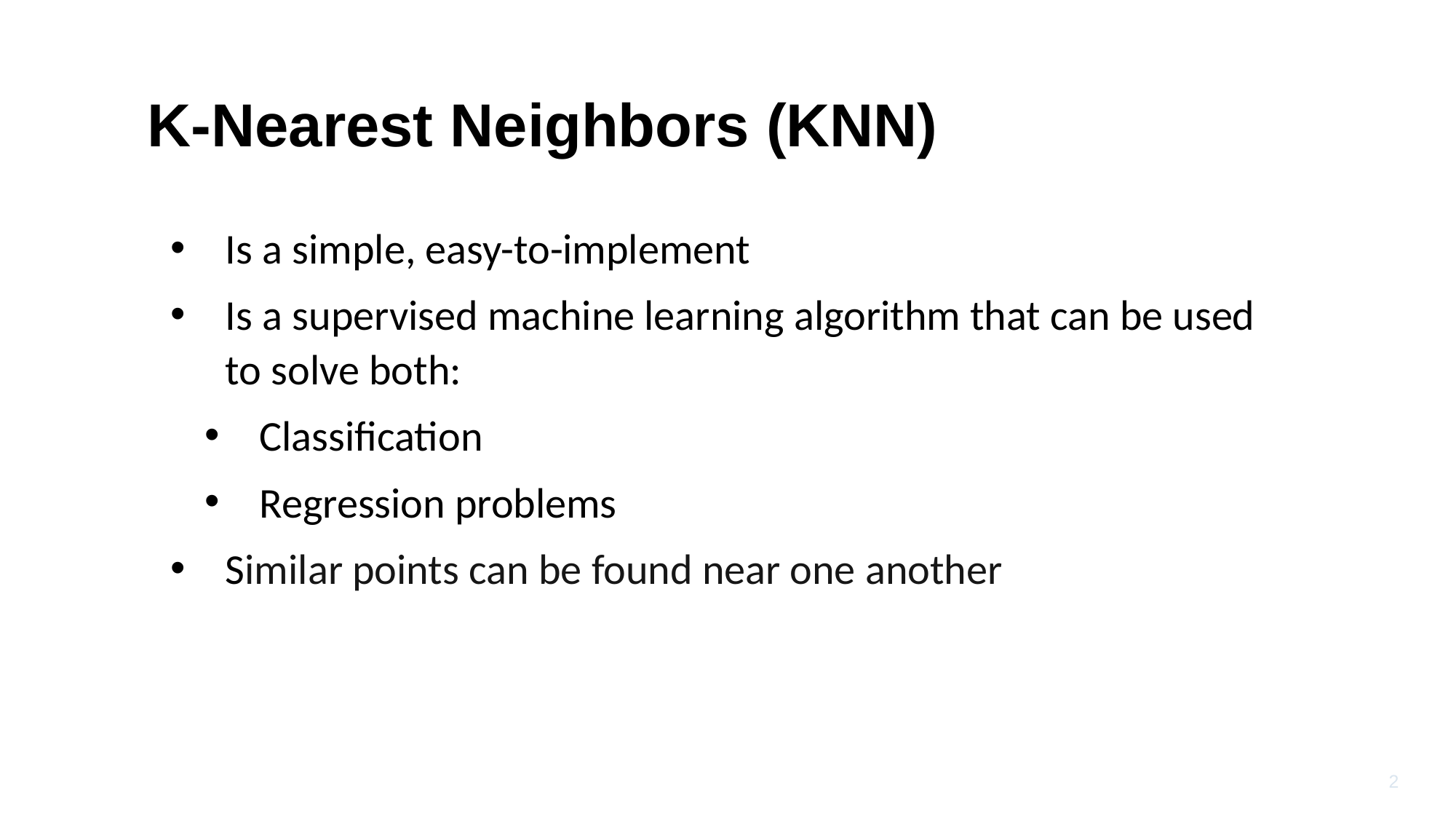

# K-Nearest Neighbors (KNN)
Is a simple, easy-to-implement
Is a supervised machine learning algorithm that can be used to solve both:
Classification
Regression problems
Similar points can be found near one another
2